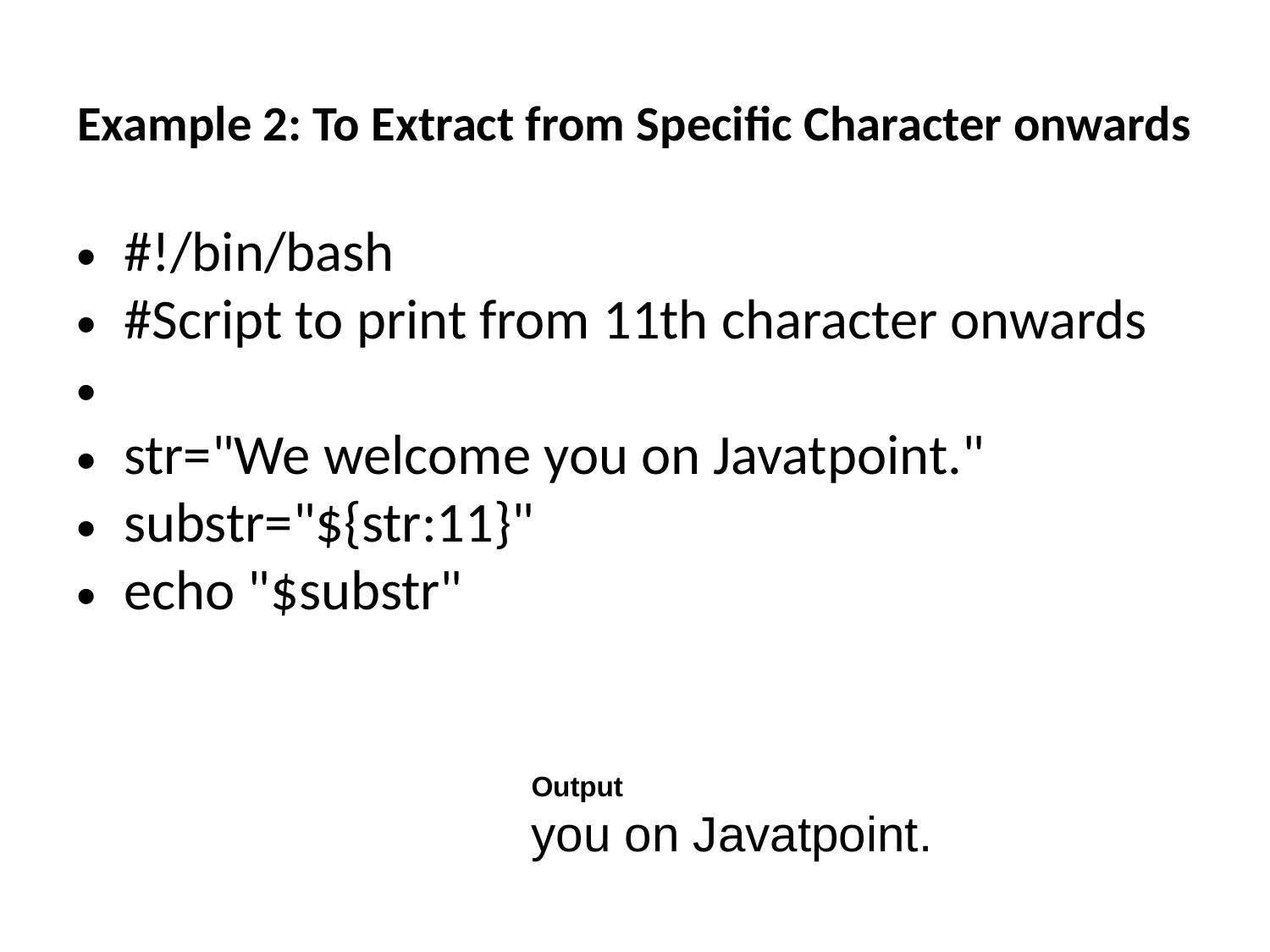

# Example 2: To Extract from Specific Character onwards
#!/bin/bash
#Script to print from 11th character onwards

str="We welcome you on Javatpoint."
substr="${str:11}"
echo "$substr"

Output
you on Javatpoint.